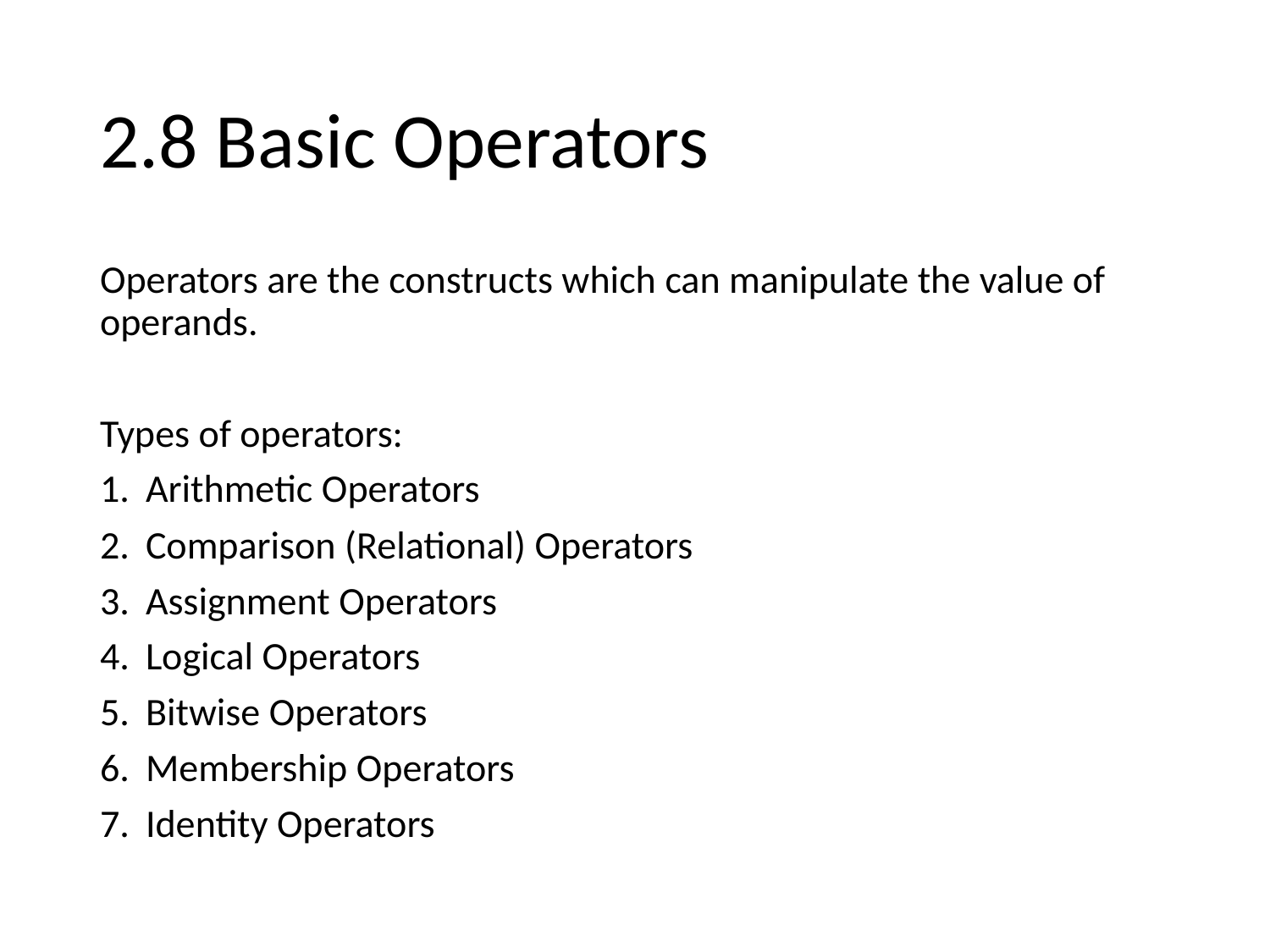

# 2.8 Basic Operators
Operators are the constructs which can manipulate the value of operands.

Types of operators:
Arithmetic Operators
Comparison (Relational) Operators
Assignment Operators
Logical Operators
Bitwise Operators
Membership Operators
Identity Operators